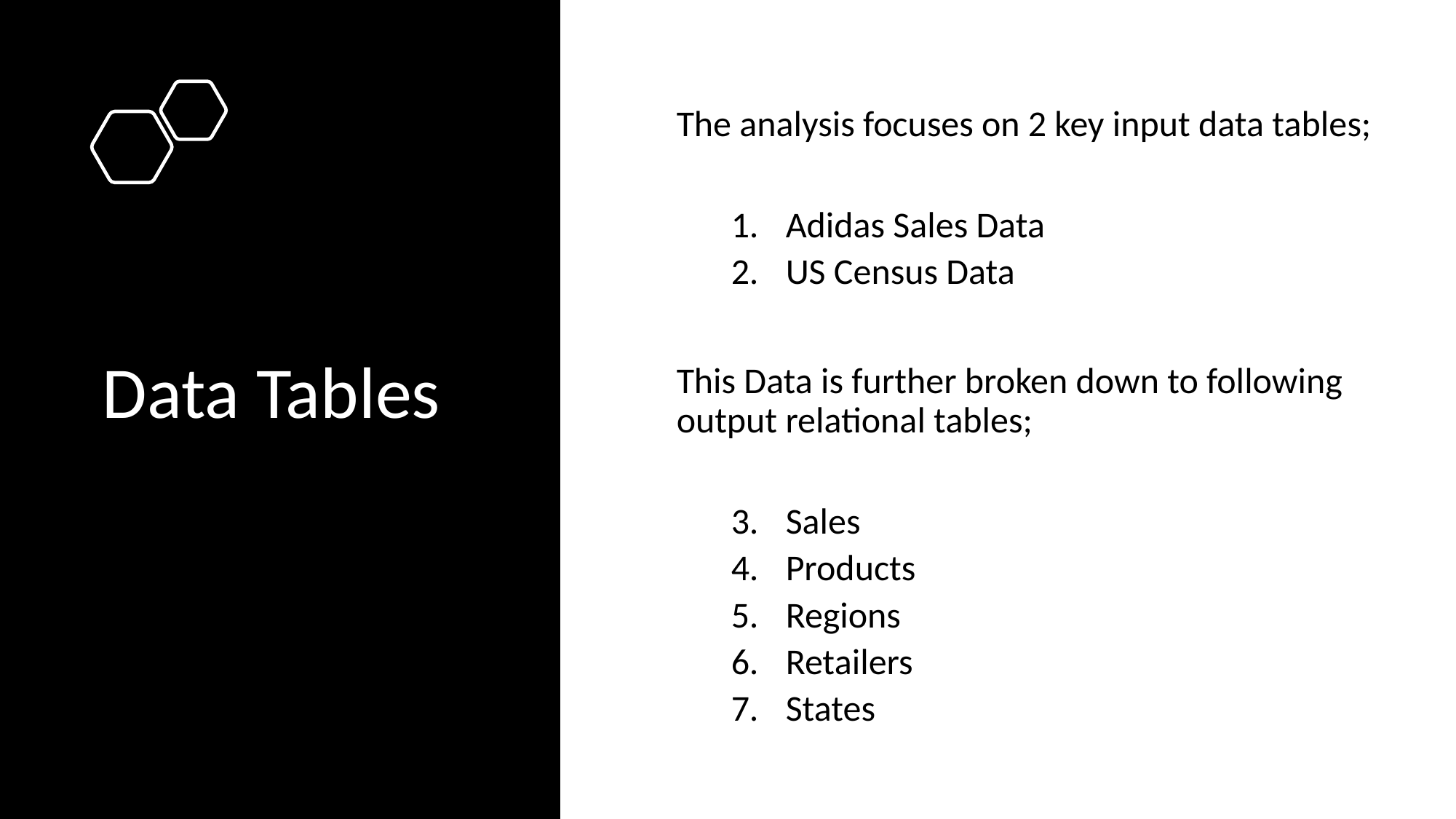

The analysis focuses on 2 key input data tables;

Adidas Sales Data
US Census Data

This Data is further broken down to following output relational tables;

Sales
Products
Regions
Retailers
States
# Data Tables